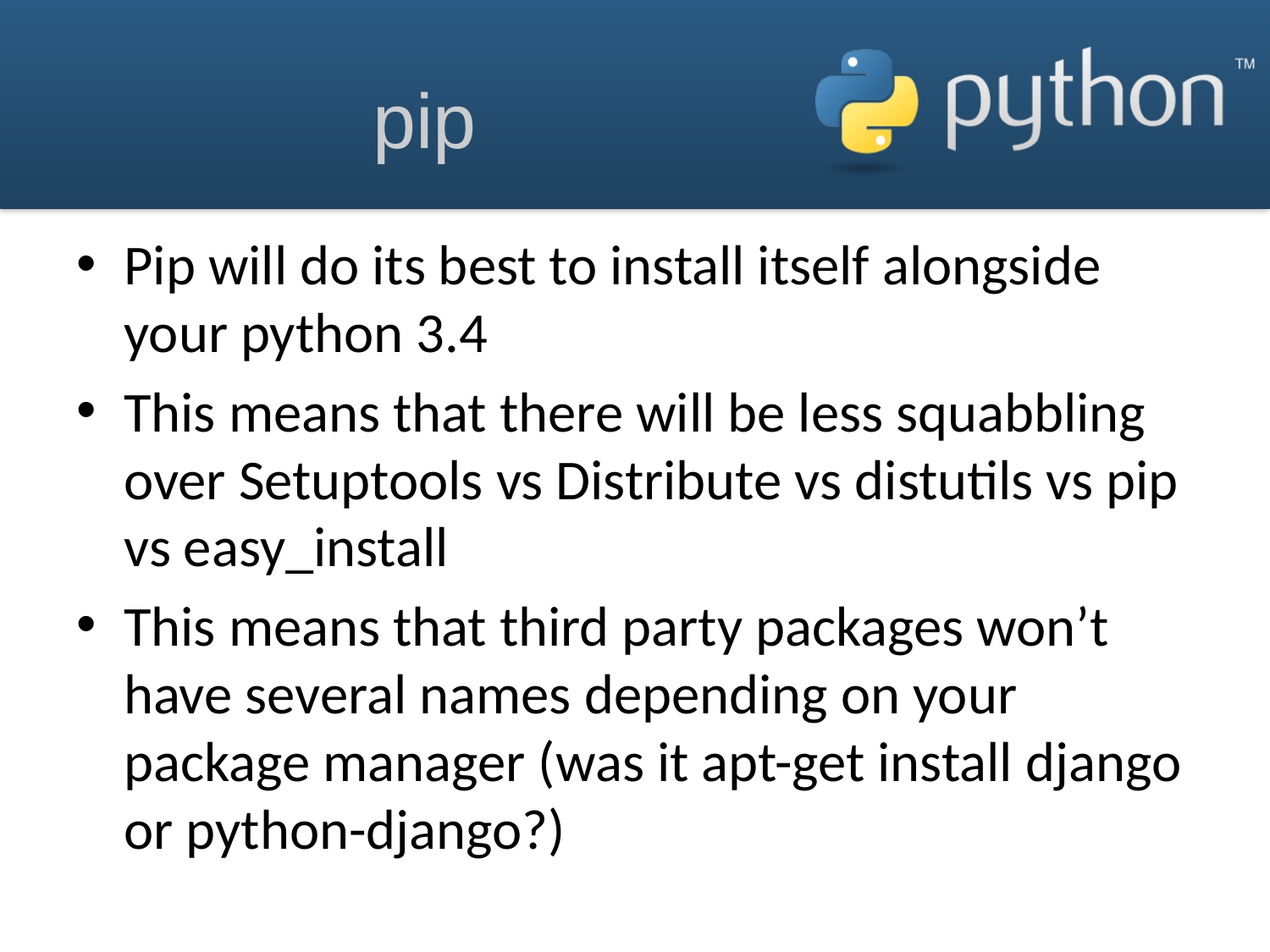

# pip
Pip will do its best to install itself alongside your python 3.4
This means that there will be less squabbling over Setuptools vs Distribute vs distutils vs pip vs easy_install
This means that third party packages won’t have several names depending on your package manager (was it apt-get install django or python-django?)